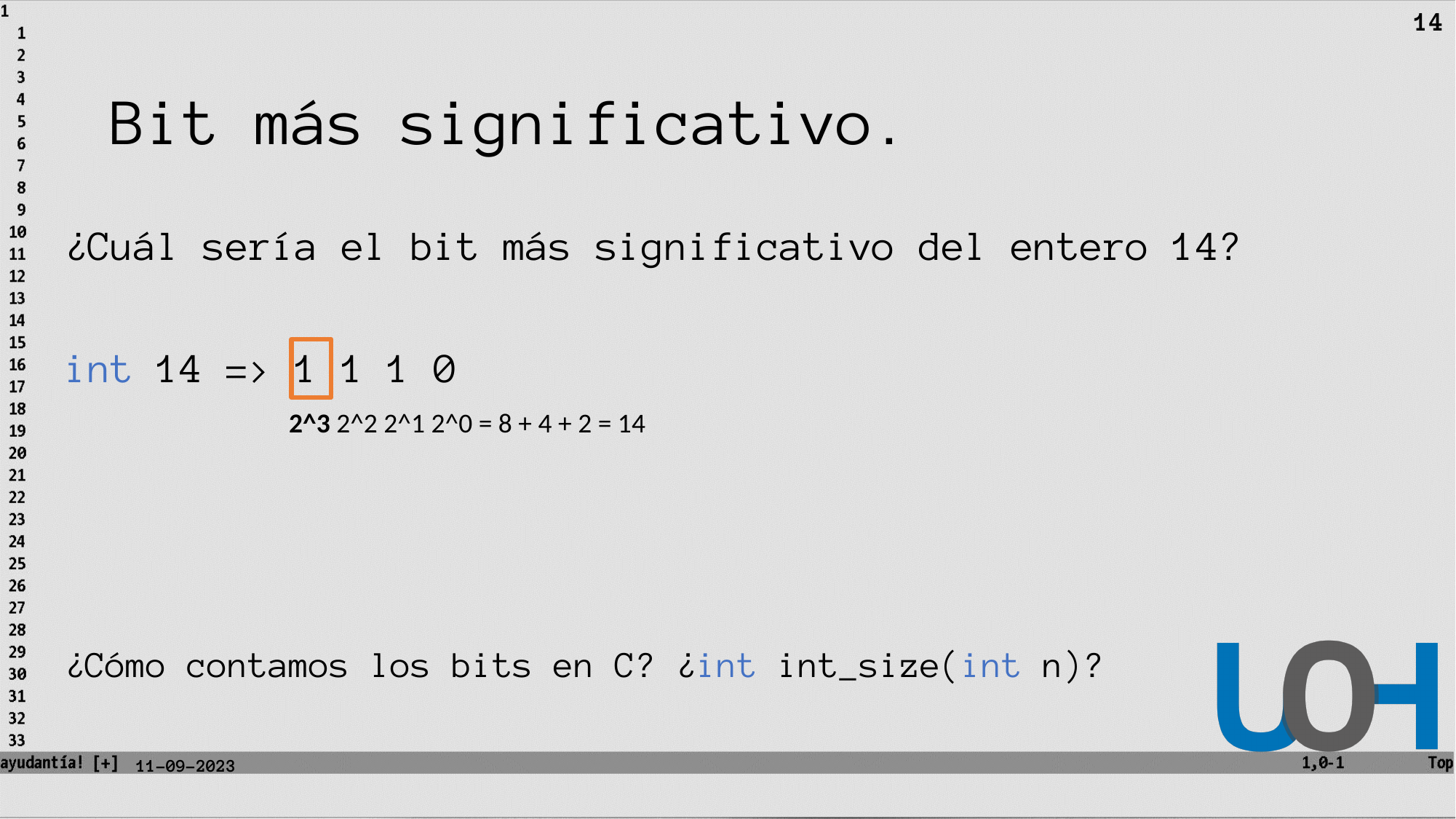

14
# Bit más significativo.
¿Cuál sería el bit más significativo del entero 14?

int 14 => 1 1 1 0

2^3 2^2 2^1 2^0 = 8 + 4 + 2 = 14
¿Cómo contamos los bits en C? ¿int int_size(int n)?
11-09-2023